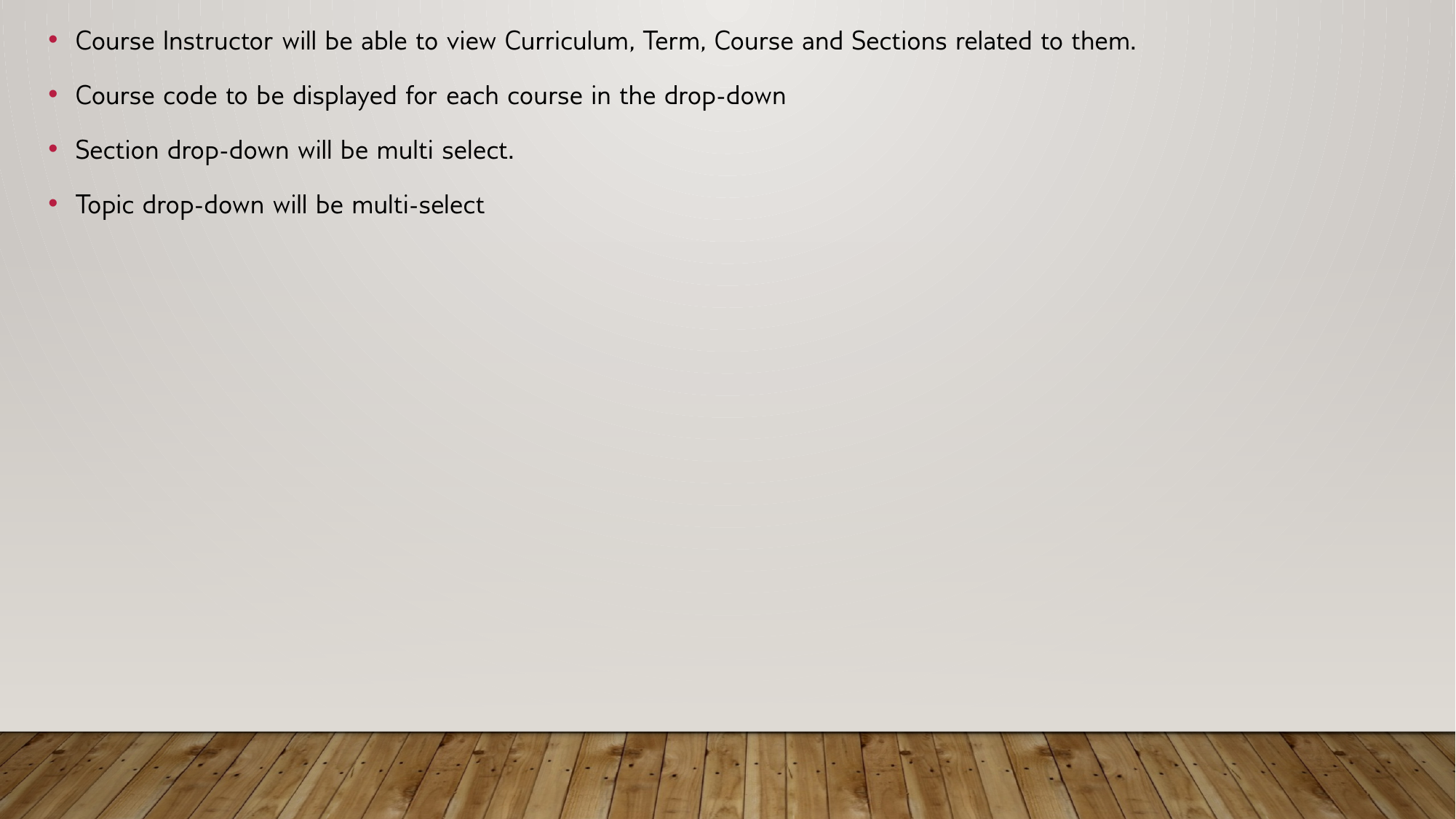

Course Instructor will be able to view Curriculum, Term, Course and Sections related to them.
Course code to be displayed for each course in the drop-down
Section drop-down will be multi select.
Topic drop-down will be multi-select